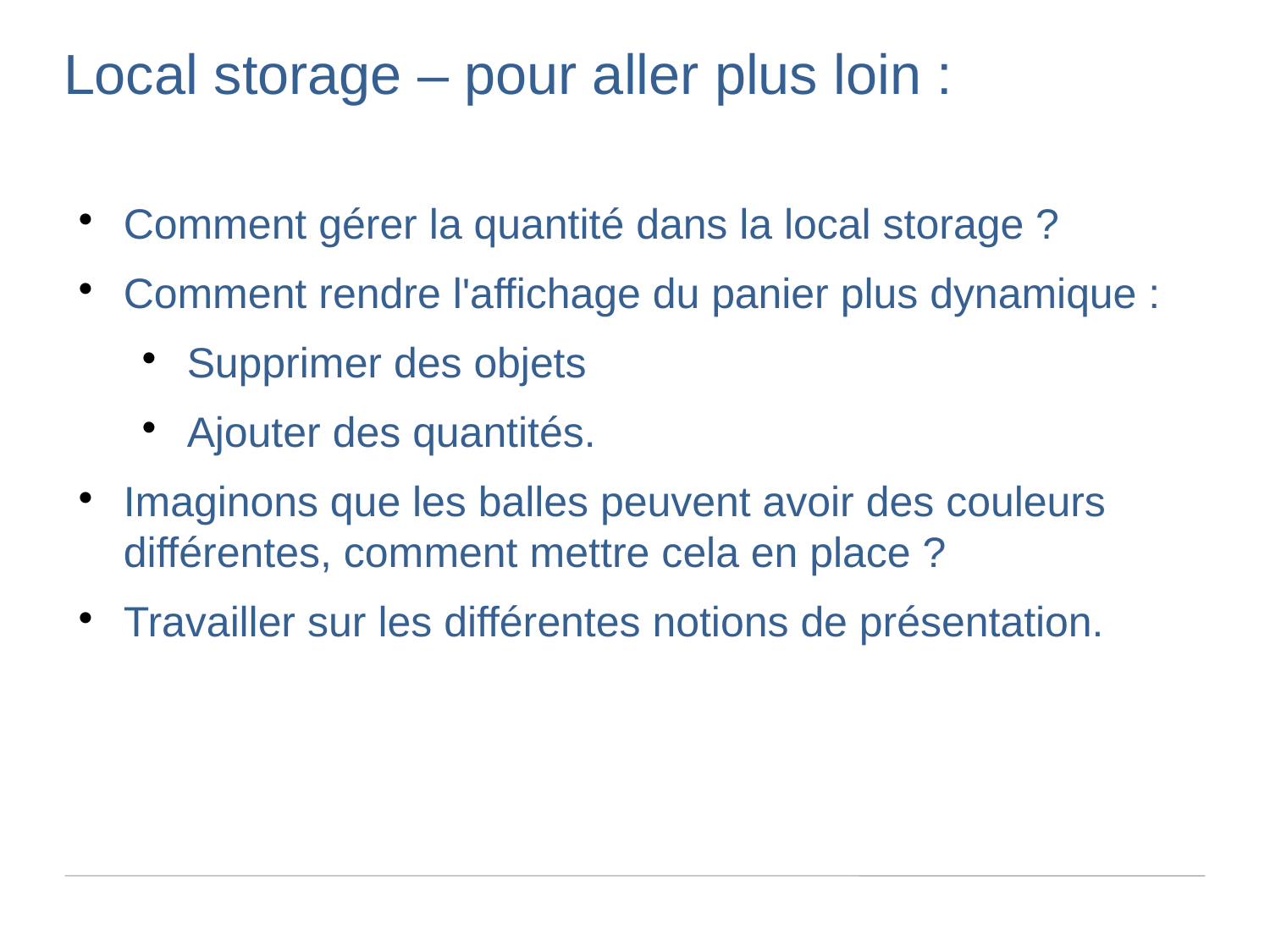

Local storage – pour aller plus loin :
Comment gérer la quantité dans la local storage ?
Comment rendre l'affichage du panier plus dynamique :
Supprimer des objets
Ajouter des quantités.
Imaginons que les balles peuvent avoir des couleurs différentes, comment mettre cela en place ?
Travailler sur les différentes notions de présentation.